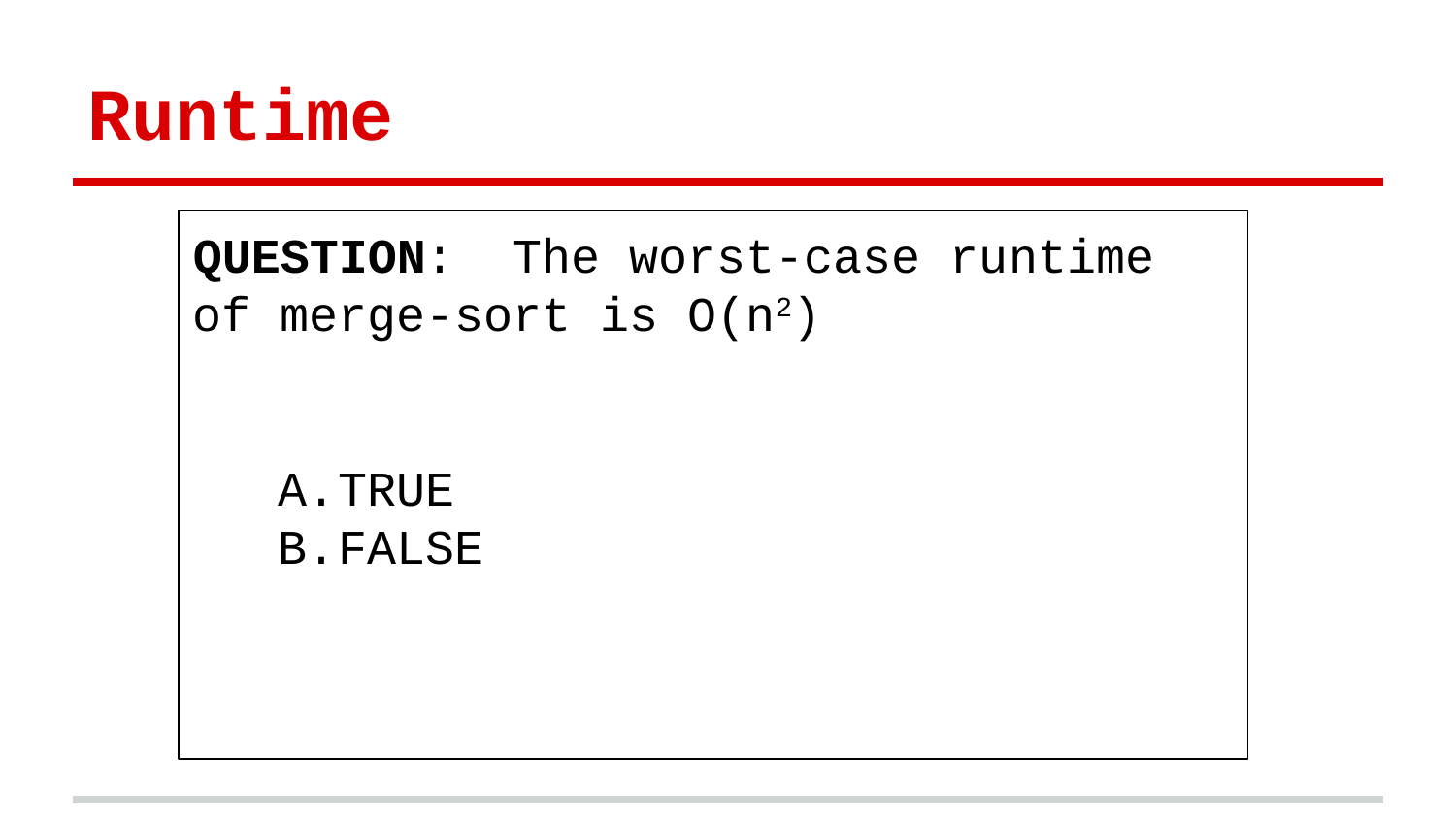

# Runtime
QUESTION:  The worst-case runtime of merge-sort is O(n2)

TRUE
FALSE